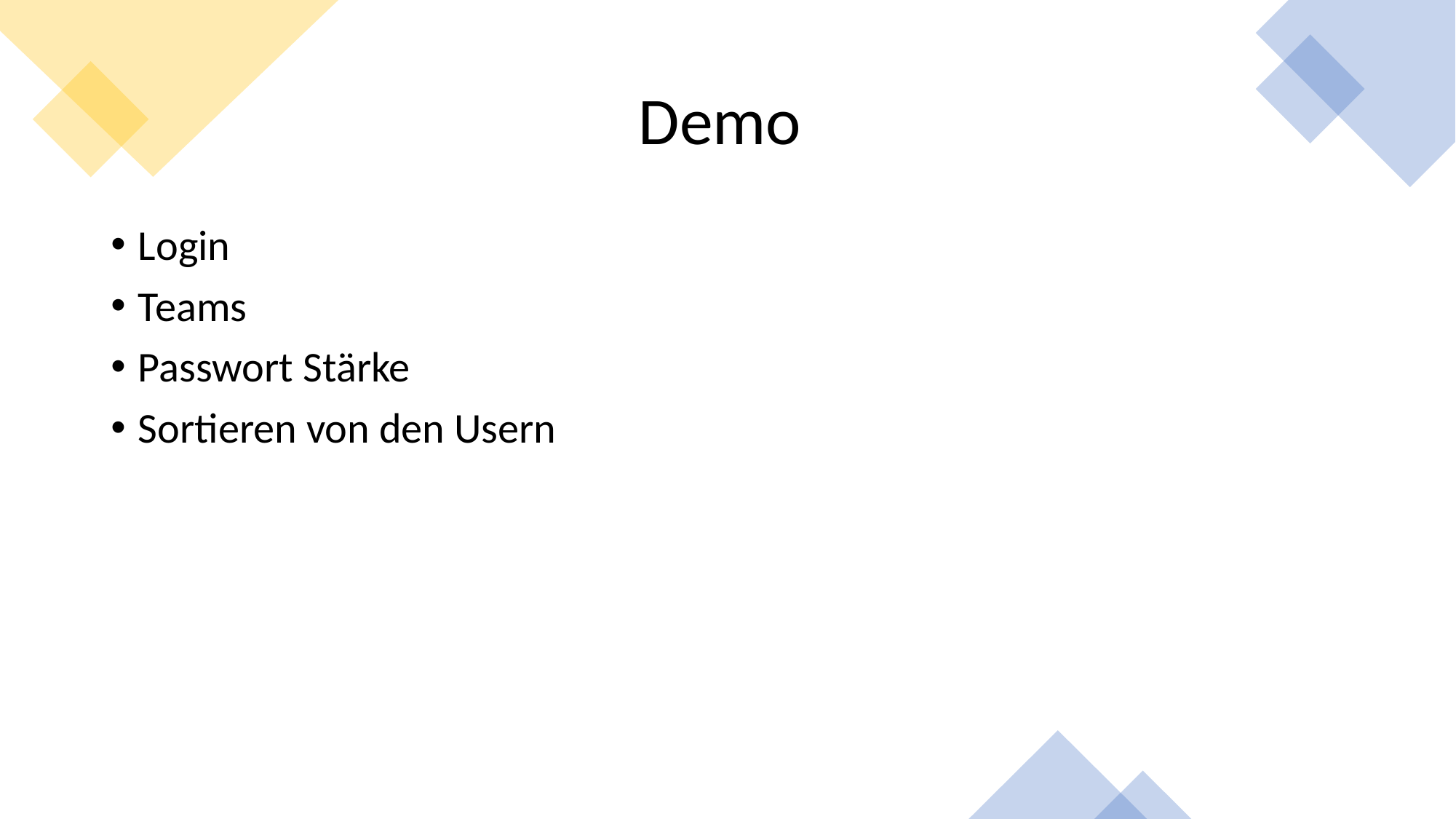

# Demo

Login
Teams
Passwort Stärke
Sortieren von den Usern